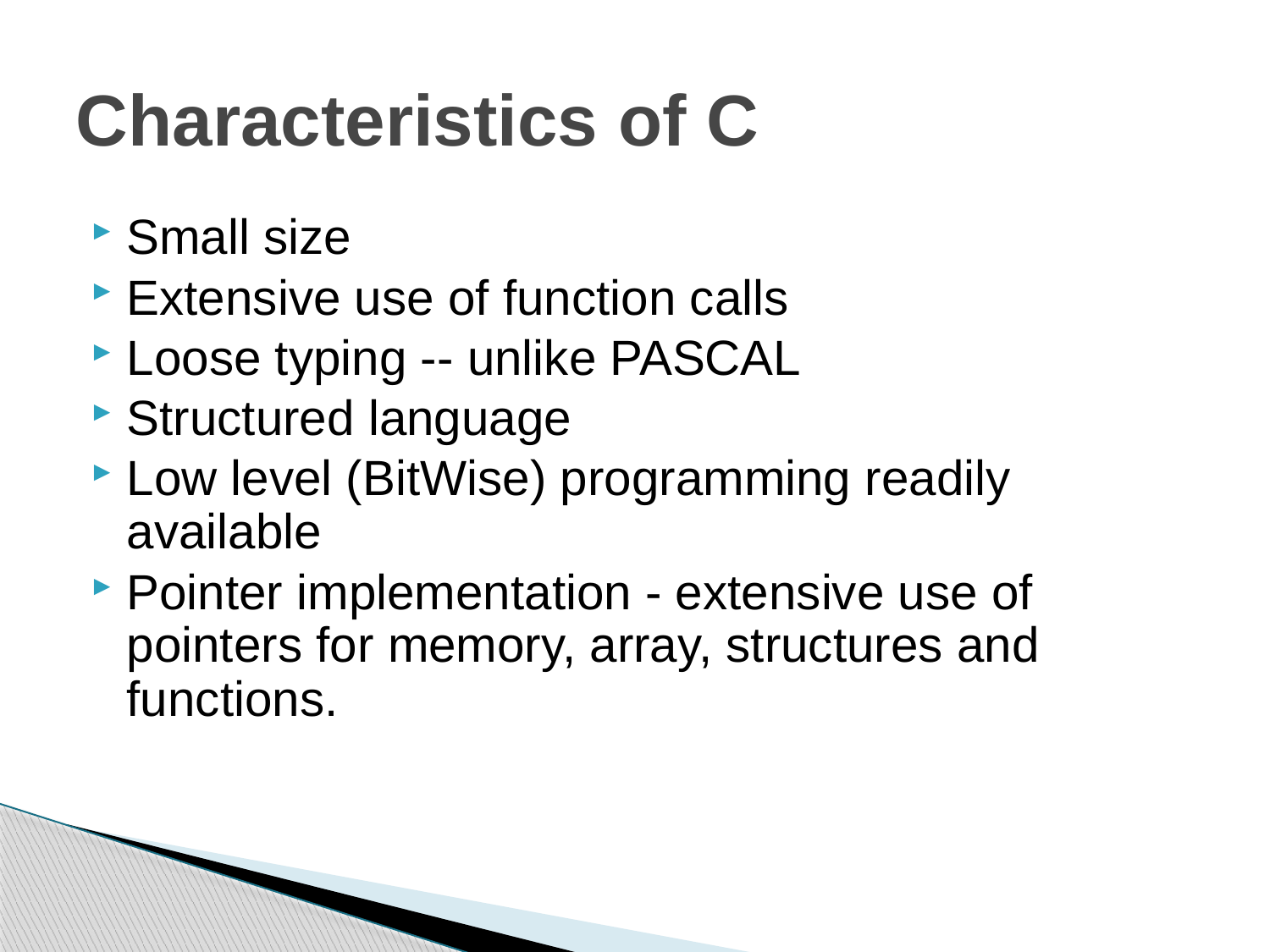

# Characteristics of C
Small size
Extensive use of function calls
Loose typing -- unlike PASCAL
Structured language
Low level (BitWise) programming readily available
Pointer implementation - extensive use of pointers for memory, array, structures and functions.